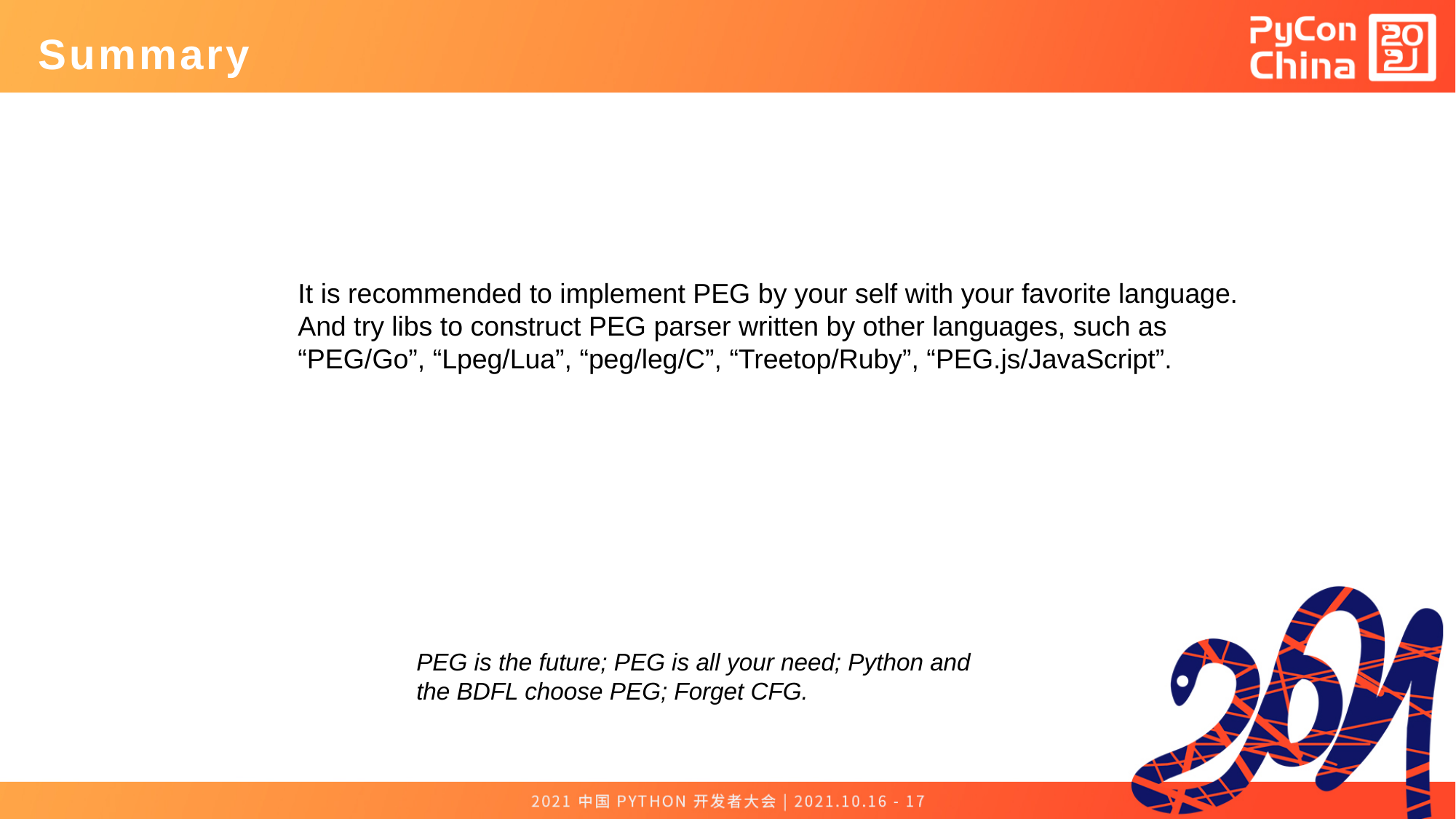

# Summary
It is recommended to implement PEG by your self with your favorite language.
And try libs to construct PEG parser written by other languages, such as
“PEG/Go”, “Lpeg/Lua”, “peg/leg/C”, “Treetop/Ruby”, “PEG.js/JavaScript”.
PEG is the future; PEG is all your need; Python and the BDFL choose PEG; Forget CFG.